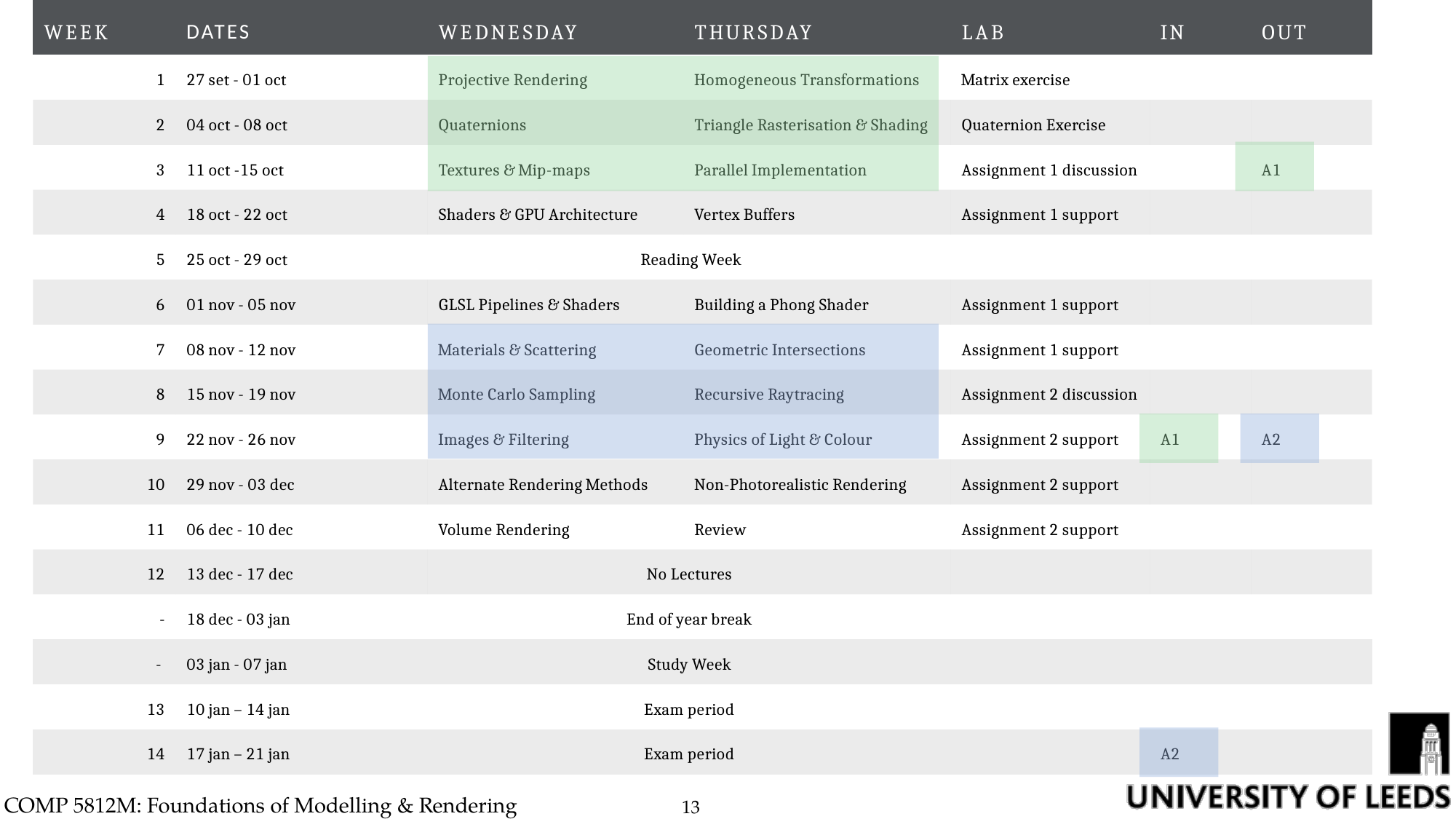

| Week | Dates | Wednesday | Thursday | Lab | In | Out |
| --- | --- | --- | --- | --- | --- | --- |
| 1 | 27 set - 01 oct | Projective Rendering | Homogeneous Transformations | Matrix exercise |  |  |
| 2 | 04 oct - 08 oct | Quaternions | Triangle Rasterisation & Shading | Quaternion Exercise |  |  |
| 3 | 11 oct -15 oct | Textures & Mip-maps | Parallel Implementation | Assignment 1 discussion |  | A1 |
| 4 | 18 oct - 22 oct | Shaders & GPU Architecture | Vertex Buffers | Assignment 1 support |  |  |
| 5 | 25 oct - 29 oct | Reading Week | Reading Week |  |  |  |
| 6 | 01 nov - 05 nov | GLSL Pipelines & Shaders | Building a Phong Shader | Assignment 1 support |  |  |
| 7 | 08 nov - 12 nov | Materials & Scattering | Geometric Intersections | Assignment 1 support |  |  |
| 8 | 15 nov - 19 nov | Monte Carlo Sampling | Recursive Raytracing | Assignment 2 discussion |  |  |
| 9 | 22 nov - 26 nov | Images & Filtering | Physics of Light & Colour | Assignment 2 support | A1 | A2 |
| 10 | 29 nov - 03 dec | Alternate Rendering Methods | Non-Photorealistic Rendering | Assignment 2 support |  |  |
| 11 | 06 dec - 10 dec | Volume Rendering | Review | Assignment 2 support |  |  |
| 12 | 13 dec - 17 dec | No Lectures | No Lectures |  |  |  |
| - | 18 dec - 03 jan | End of year break |  |  |  |  |
| - | 03 jan - 07 jan | Study Week |  |  |  |  |
| 13 | 10 jan – 14 jan | Exam period |  |  |  |  |
| 14 | 17 jan – 21 jan | Exam period |  |  | A2 |  |